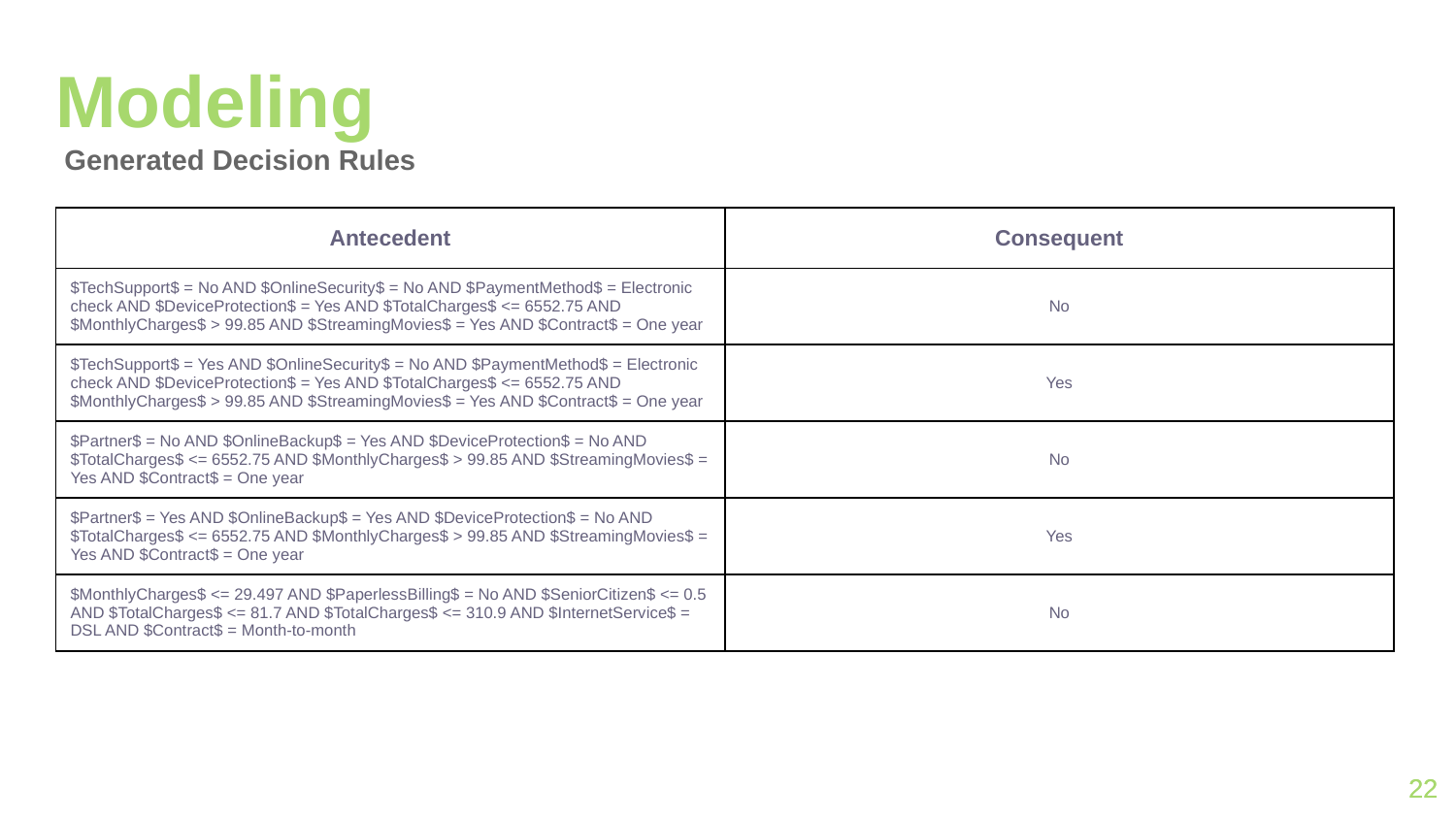

# Modeling
Generated Decision Rules
| Antecedent | Consequent |
| --- | --- |
| $TechSupport$ = No AND $OnlineSecurity$ = No AND $PaymentMethod$ = Electronic check AND $DeviceProtection$ = Yes AND $TotalCharges$ <= 6552.75 AND $MonthlyCharges$ > 99.85 AND $StreamingMovies$ = Yes AND $Contract$ = One year | No |
| $TechSupport$ = Yes AND $OnlineSecurity$ = No AND $PaymentMethod$ = Electronic check AND $DeviceProtection$ = Yes AND $TotalCharges$ <= 6552.75 AND $MonthlyCharges$ > 99.85 AND $StreamingMovies$ = Yes AND $Contract$ = One year | Yes |
| $Partner$ = No AND $OnlineBackup$ = Yes AND $DeviceProtection$ = No AND $TotalCharges$ <= 6552.75 AND $MonthlyCharges$ > 99.85 AND $StreamingMovies$ = Yes AND $Contract$ = One year | No |
| $Partner$ = Yes AND $OnlineBackup$ = Yes AND $DeviceProtection$ = No AND $TotalCharges$ <= 6552.75 AND $MonthlyCharges$ > 99.85 AND $StreamingMovies$ = Yes AND $Contract$ = One year | Yes |
| $MonthlyCharges$ <= 29.497 AND $PaperlessBilling$ = No AND $SeniorCitizen$ <= 0.5 AND $TotalCharges$ <= 81.7 AND $TotalCharges$ <= 310.9 AND $InternetService$ = DSL AND $Contract$ = Month-to-month | No |
22
22